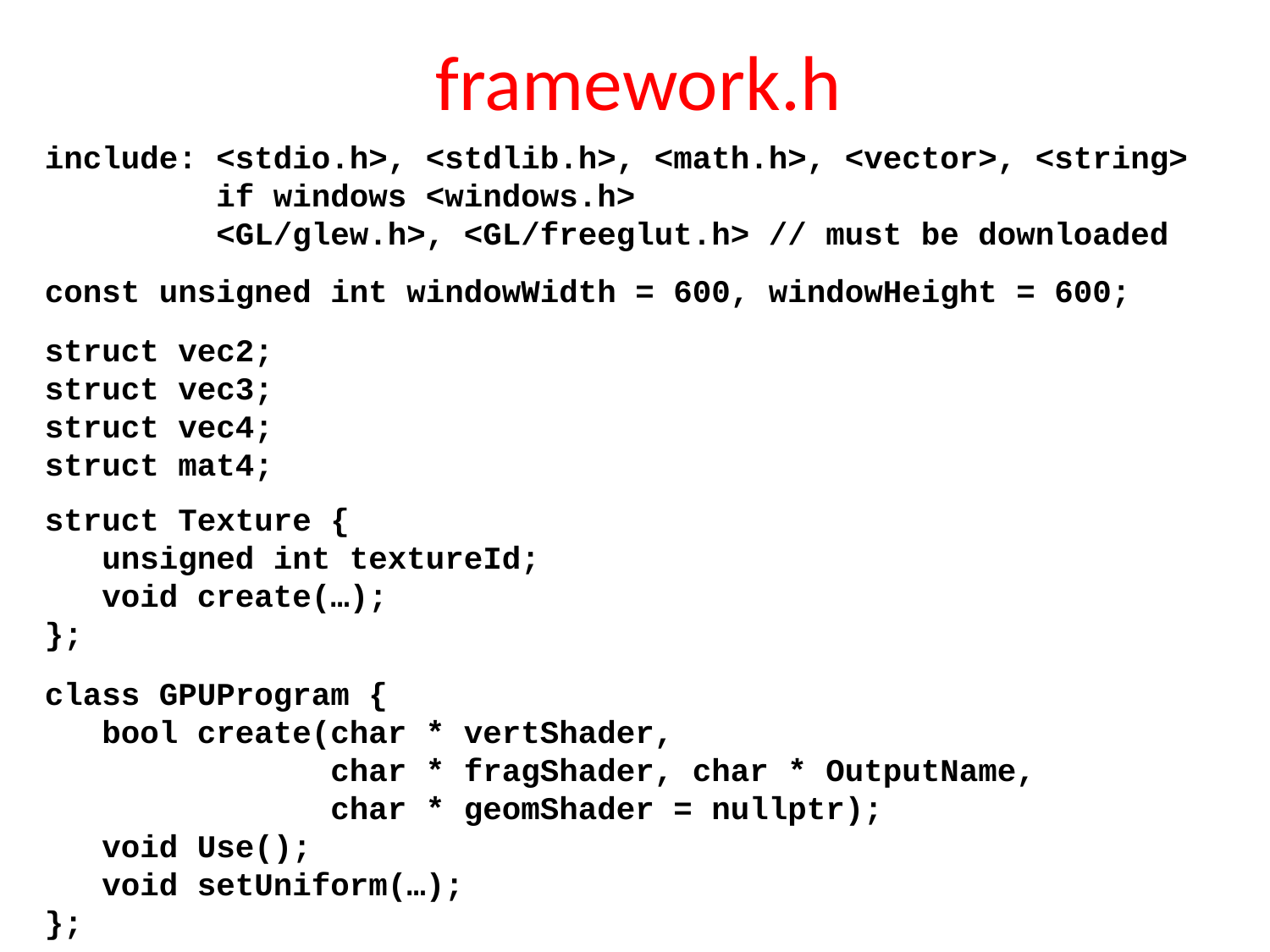

# framework.h
include: <stdio.h>, <stdlib.h>, <math.h>, <vector>, <string>
         if windows <windows.h>
         <GL/glew.h>, <GL/freeglut.h> // must be downloaded

const unsigned int windowWidth = 600, windowHeight = 600;

struct vec2;
struct vec3;
struct vec4;
struct mat4;

struct Texture {
   unsigned int textureId;
   void create(…);
};

class GPUProgram {
   bool create(char * vertShader,
               char * fragShader, char * OutputName,
               char * geomShader = nullptr);
   void Use();
   void setUniform(…);
};